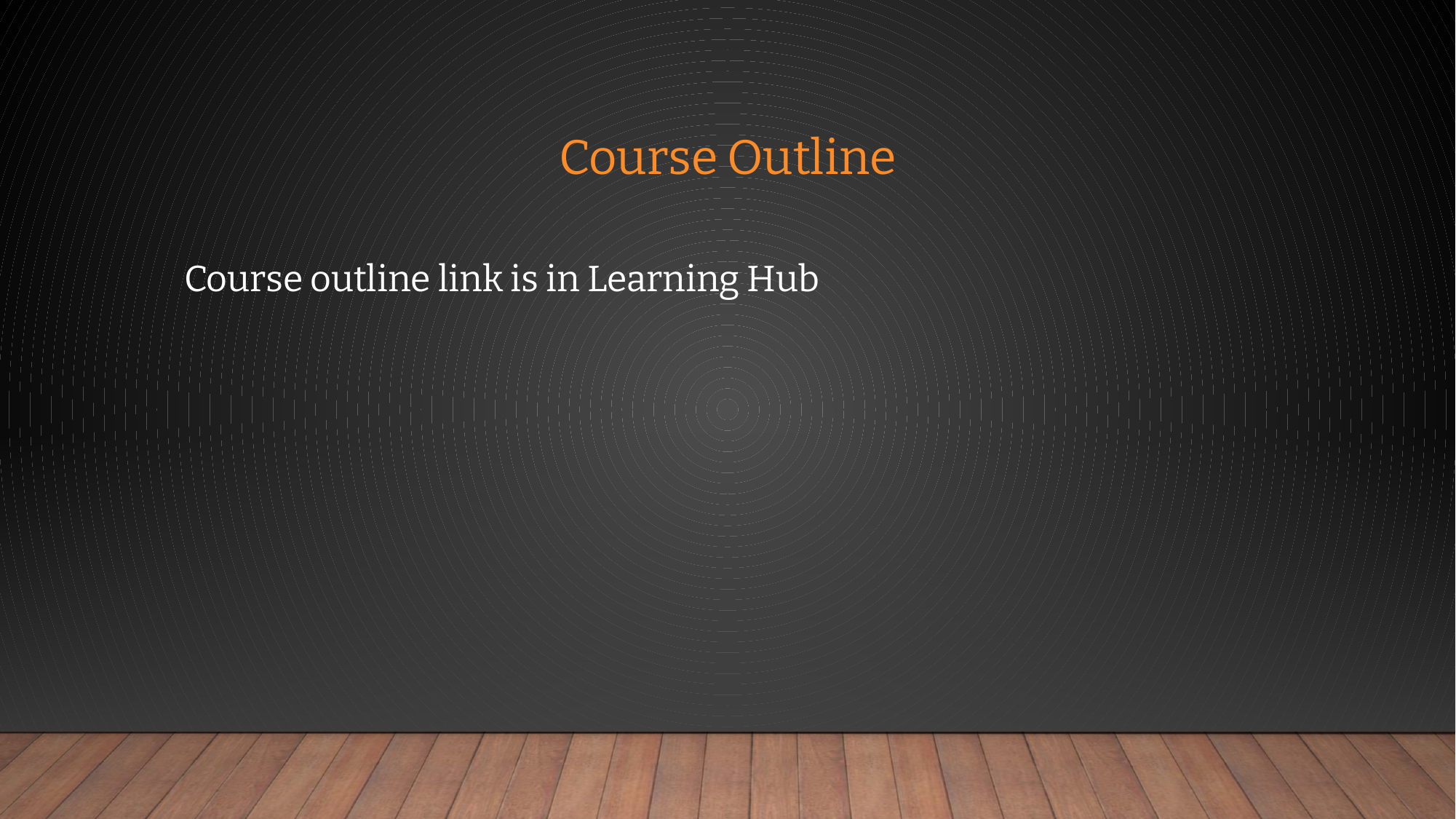

# Course Outline
Course outline link is in Learning Hub